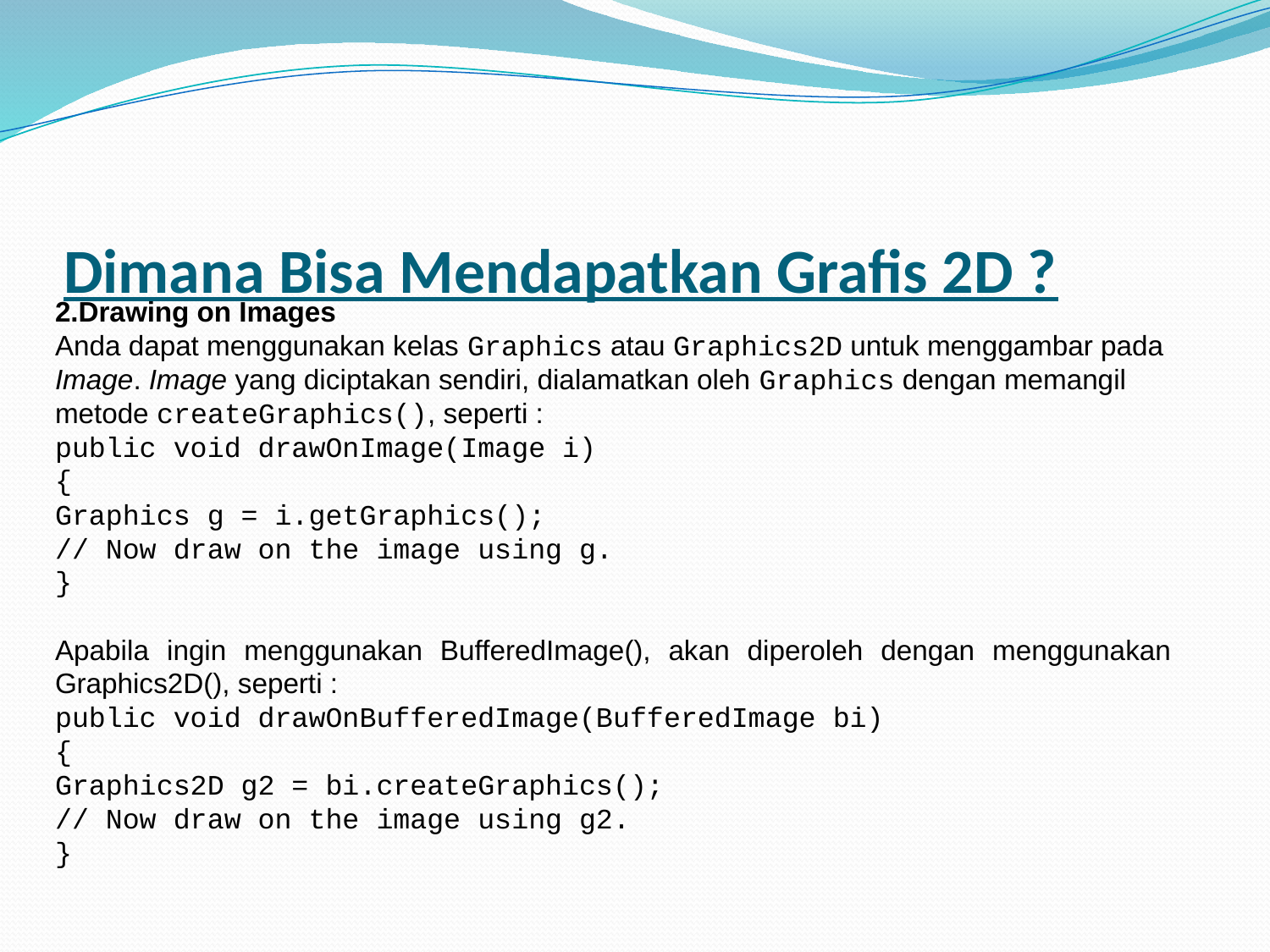

# Dimana Bisa Mendapatkan Grafis 2D ?
2.Drawing on Images
Anda dapat menggunakan kelas Graphics atau Graphics2D untuk menggambar pada Image. Image yang diciptakan sendiri, dialamatkan oleh Graphics dengan memangil metode createGraphics(), seperti :
public void drawOnImage(Image i)
{
Graphics g = i.getGraphics();
// Now draw on the image using g.
}
Apabila ingin menggunakan BufferedImage(), akan diperoleh dengan menggunakan Graphics2D(), seperti :
public void drawOnBufferedImage(BufferedImage bi)
{
Graphics2D g2 = bi.createGraphics();
// Now draw on the image using g2.
}